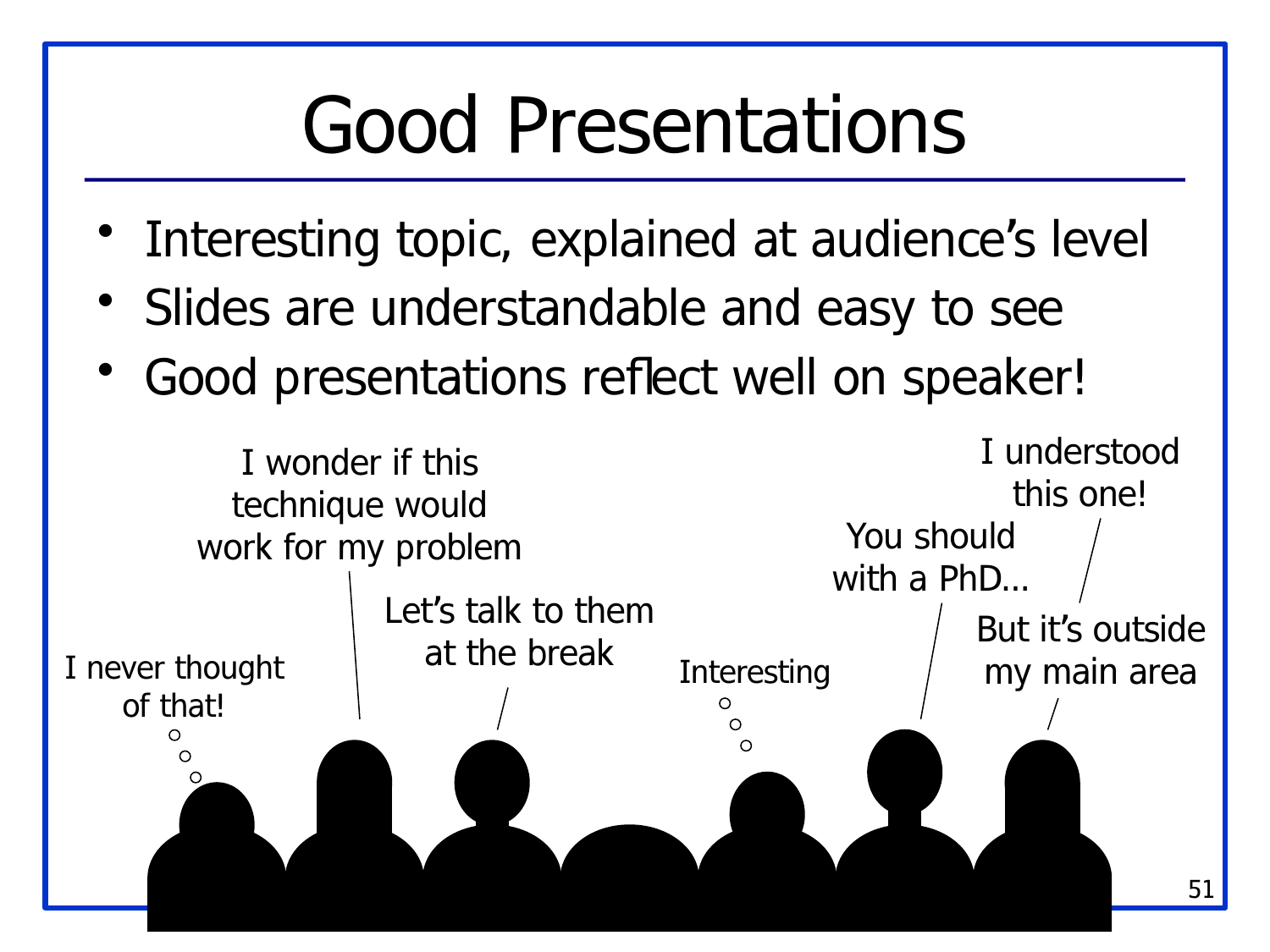

# Good Presentations
Interesting topic, explained at audience’s level
Slides are understandable and easy to see
Good presentations reflect well on speaker!
I understood this one!
I wonder if this technique would work for my problem
You should
with a PhD…

Let’s talk to them at the break
But it’s outside
my main area

I never thought of that!
Interesting

51